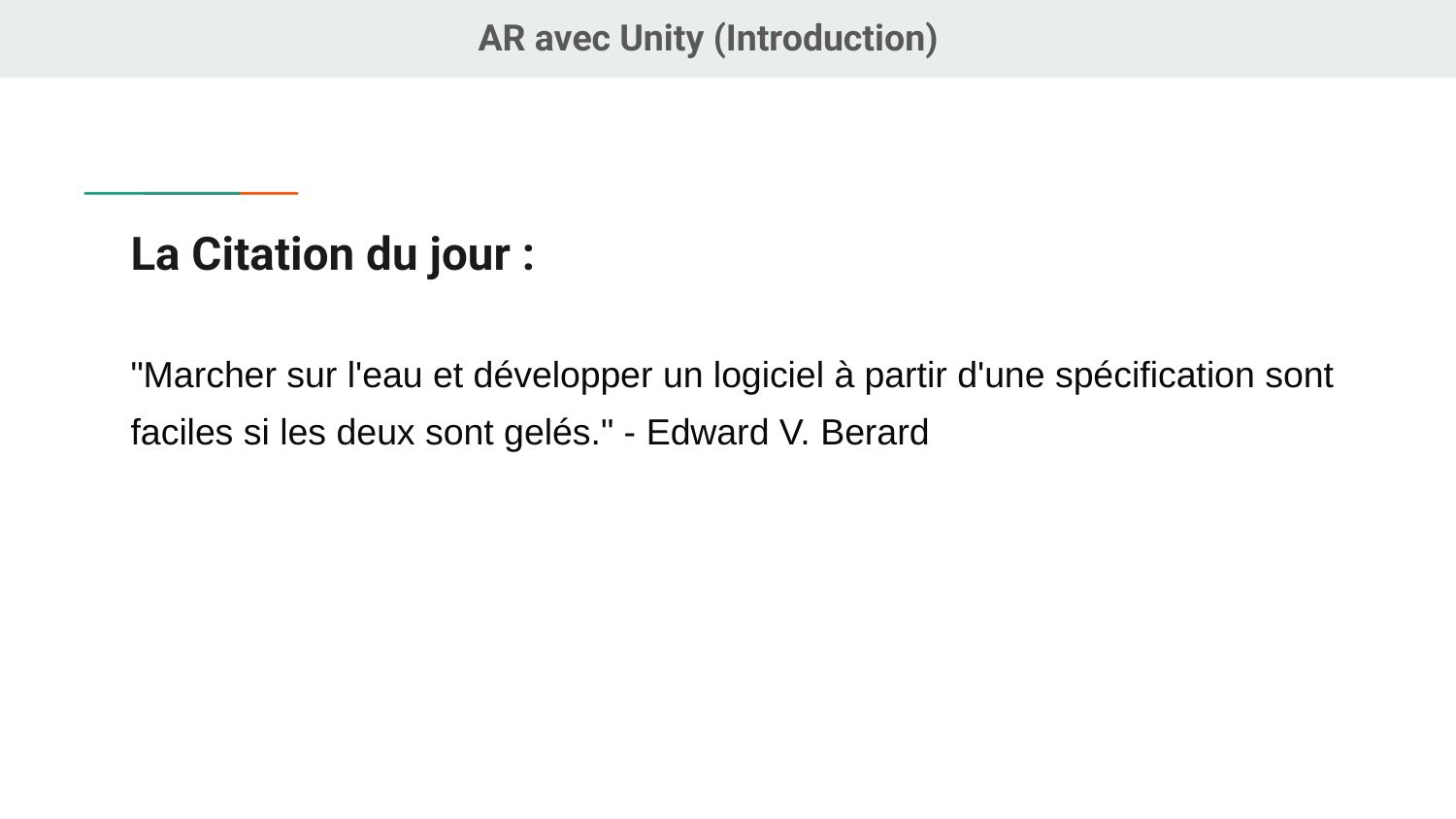

AR avec Unity (Introduction)
# La Citation du jour :
"Marcher sur l'eau et développer un logiciel à partir d'une spécification sont faciles si les deux sont gelés." - Edward V. Berard